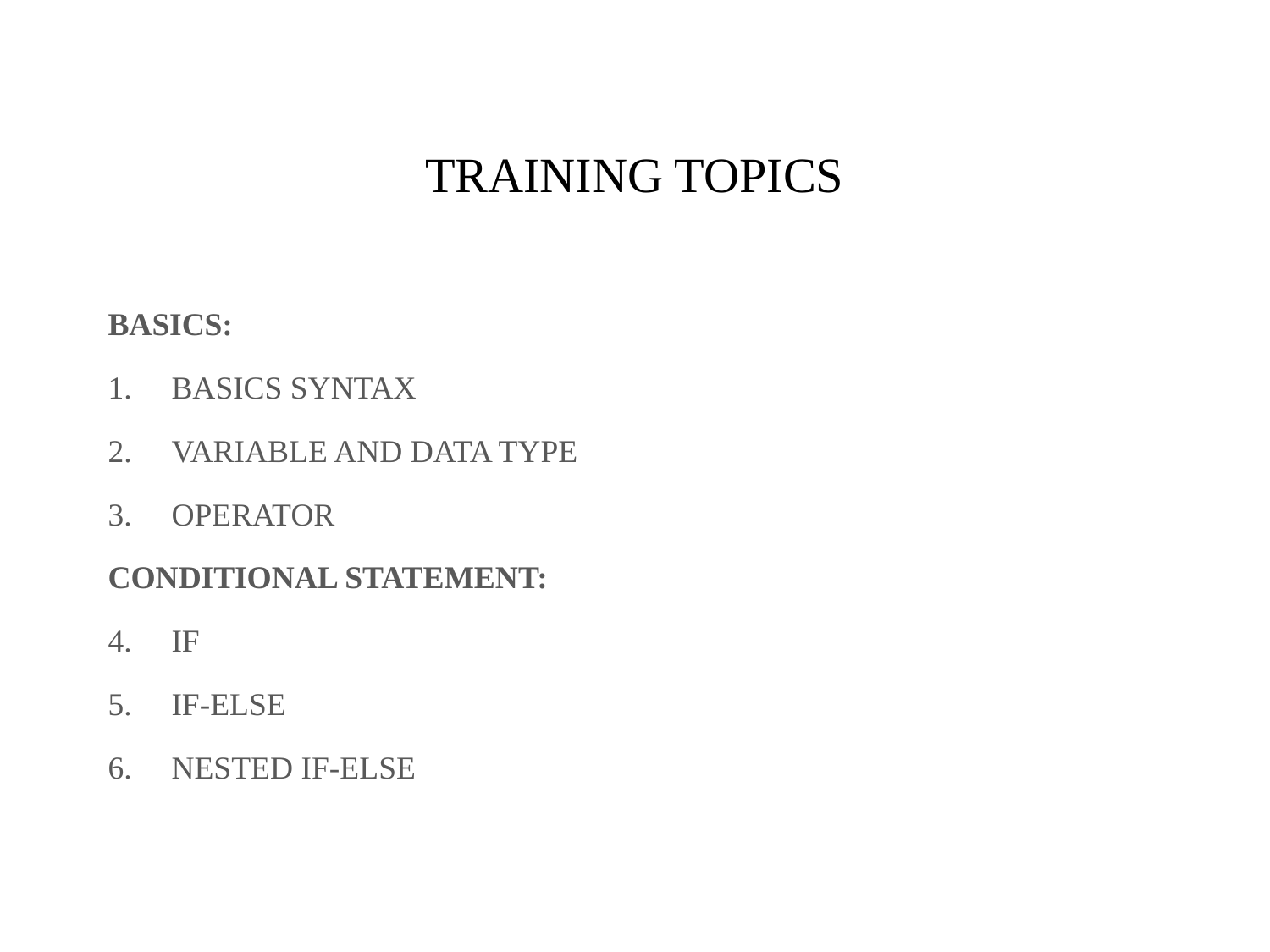

# TRAINING TOPICS
BASICS:
BASICS SYNTAX
VARIABLE AND DATA TYPE
OPERATOR
CONDITIONAL STATEMENT:
IF
IF-ELSE
NESTED IF-ELSE